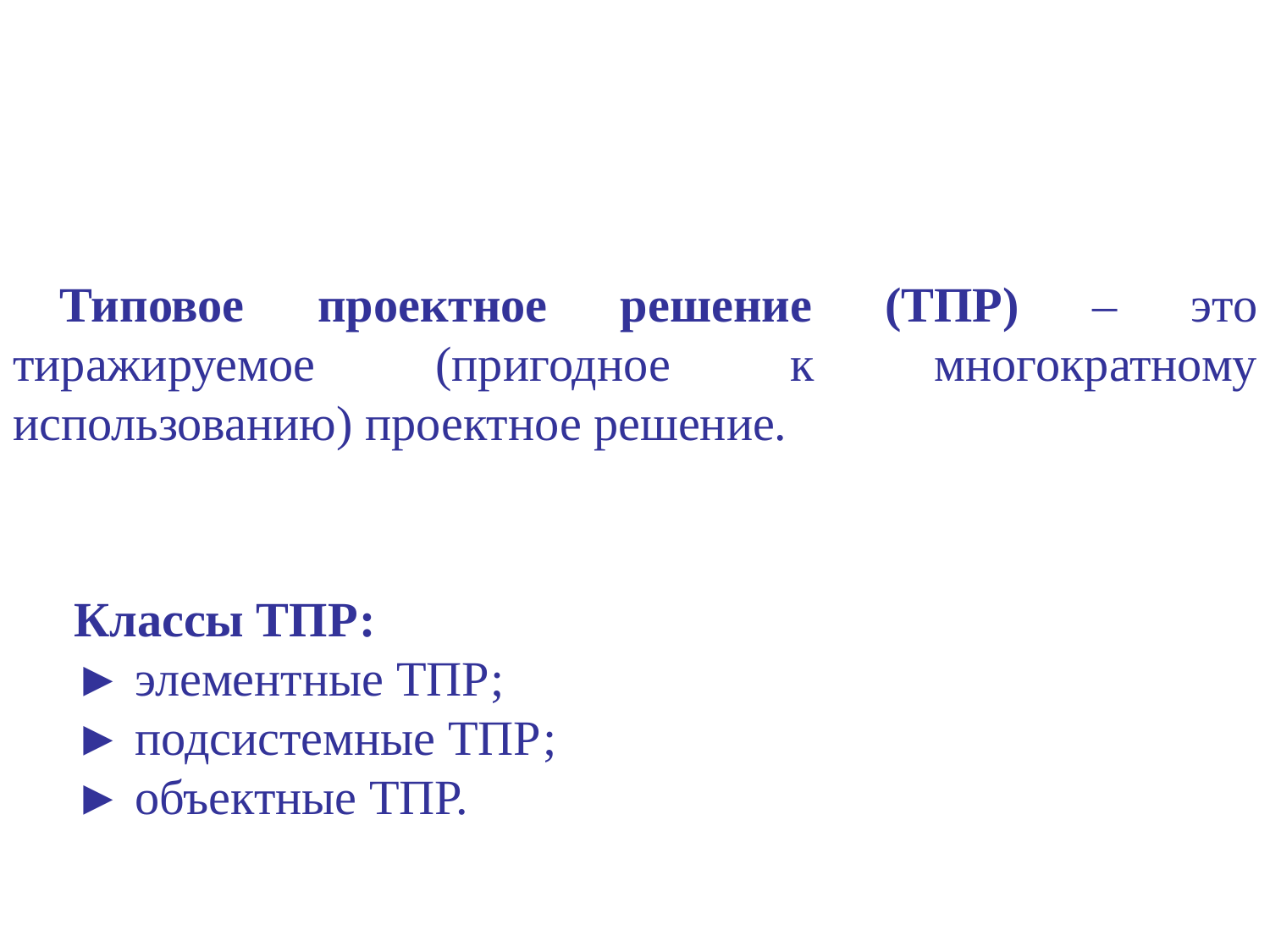

Типовое проектное решение (ТПР) – это тиражируемое (пригодное к многократному использованию) проектное решение.
Классы ТПР:
► элементные ТПР;
► подсистемные ТПР;
► объектные ТПР.